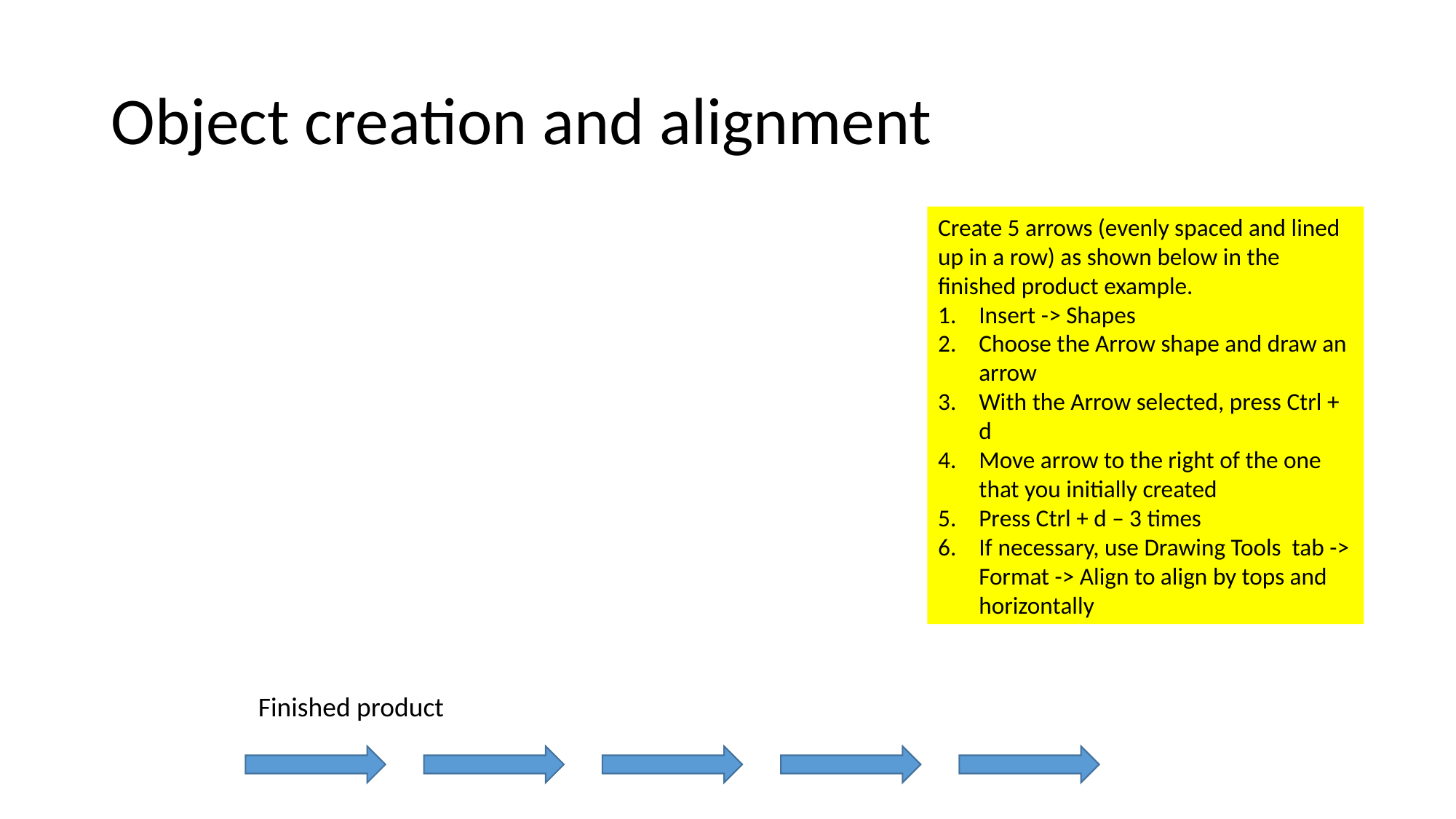

# Object creation and alignment
Create 5 arrows (evenly spaced and lined up in a row) as shown below in the finished product example.
Insert -> Shapes
Choose the Arrow shape and draw an arrow
With the Arrow selected, press Ctrl + d
Move arrow to the right of the one that you initially created
Press Ctrl + d – 3 times
If necessary, use Drawing Tools  tab -> Format -> Align to align by tops and horizontally
Finished product